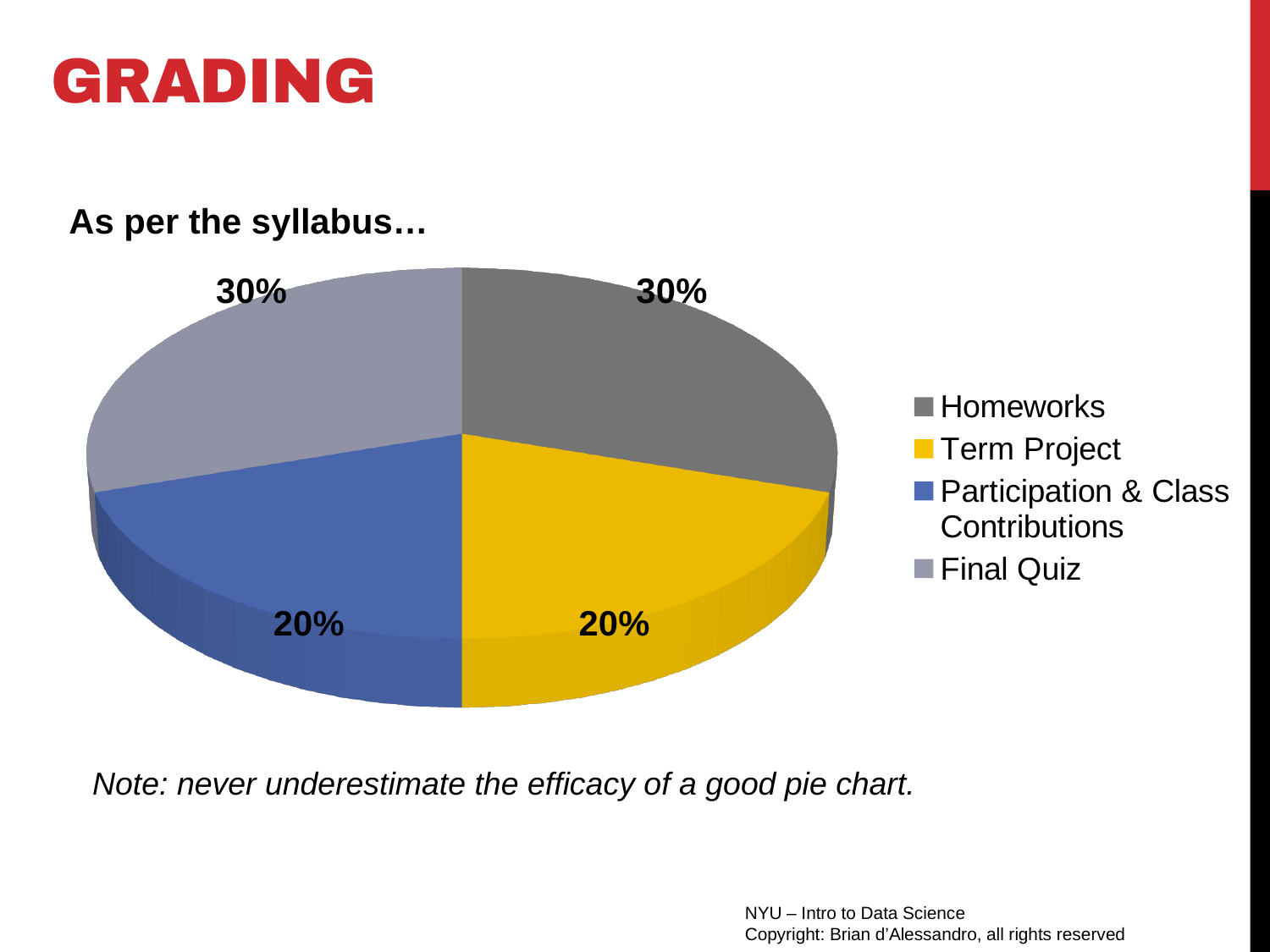

# Grading
As per the syllabus…

[unsupported chart]

Note: never underestimate the efficacy of a good pie chart.